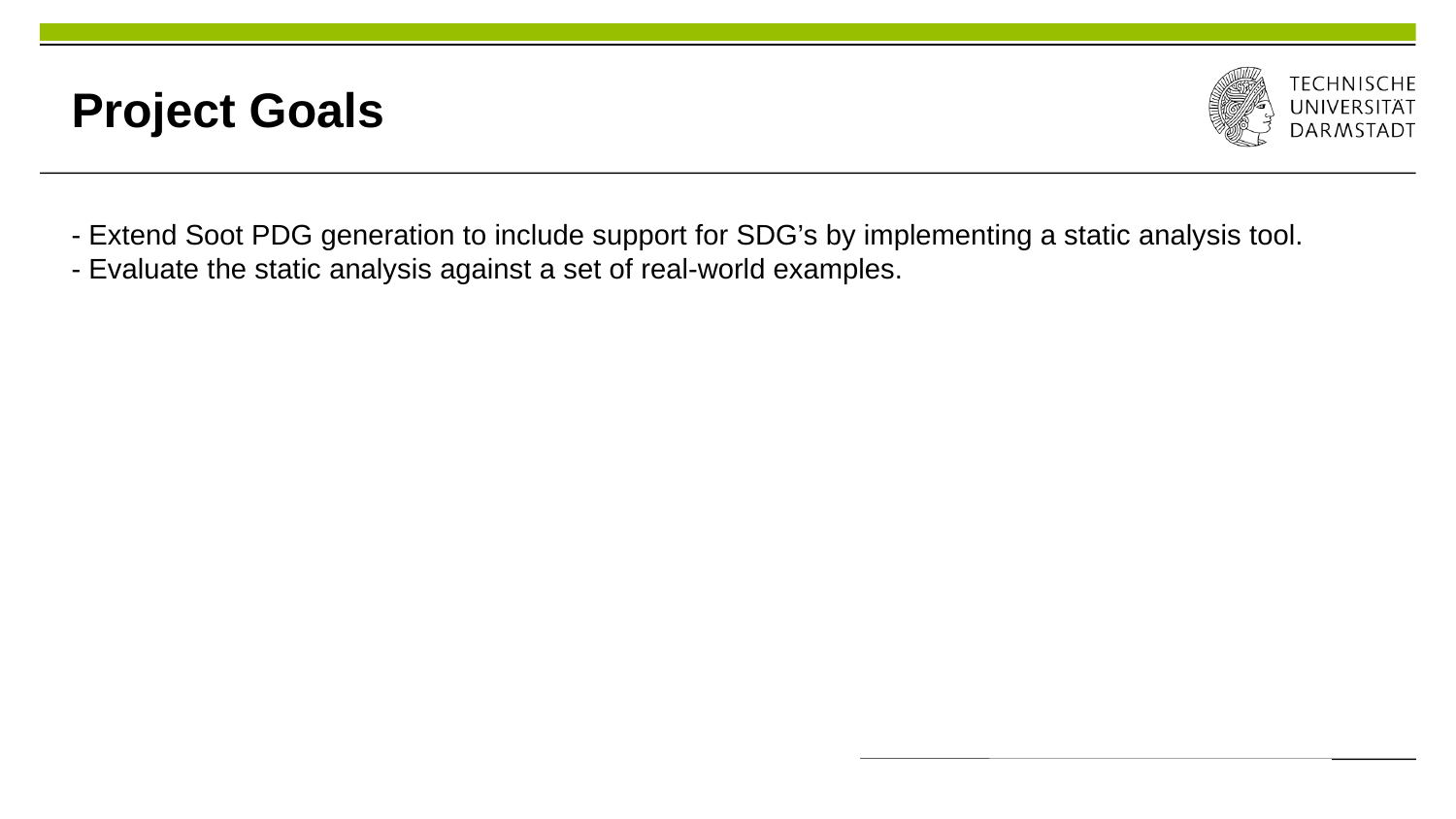

Project Goals

- Extend Soot PDG generation to include support for SDG’s by implementing a static analysis tool.
- Evaluate the static analysis against a set of real-world examples.

Source: Marcel & Malte